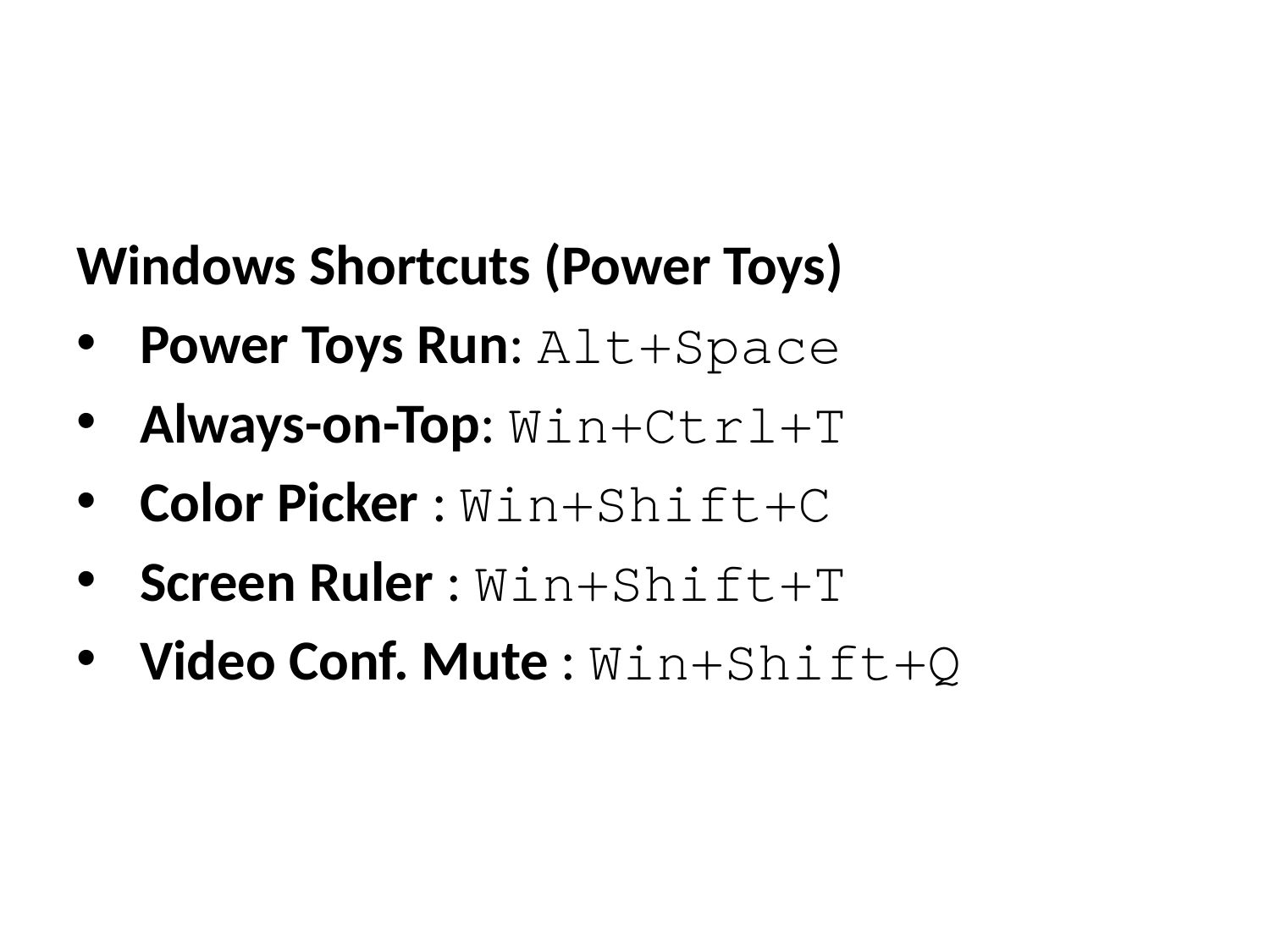

Windows Shortcuts (Power Toys)
Power Toys Run: Alt+Space
Always-on-Top: Win+Ctrl+T
Color Picker : Win+Shift+C
Screen Ruler : Win+Shift+T
Video Conf. Mute : Win+Shift+Q